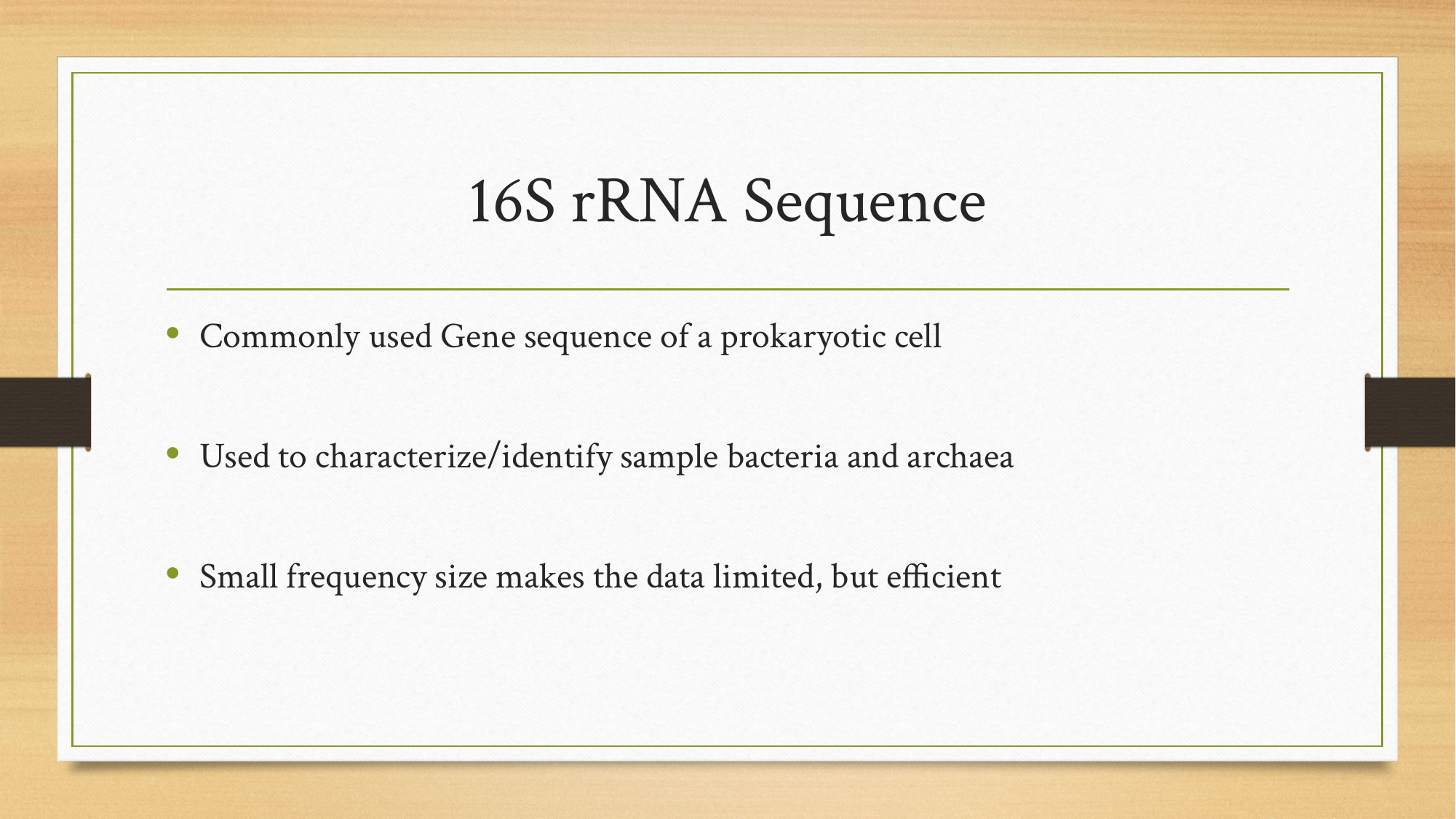

# 16S rRNA Sequence
Commonly used Gene sequence of a prokaryotic cell

Used to characterize/identify sample bacteria and archaea

Small frequency size makes the data limited, but efficient